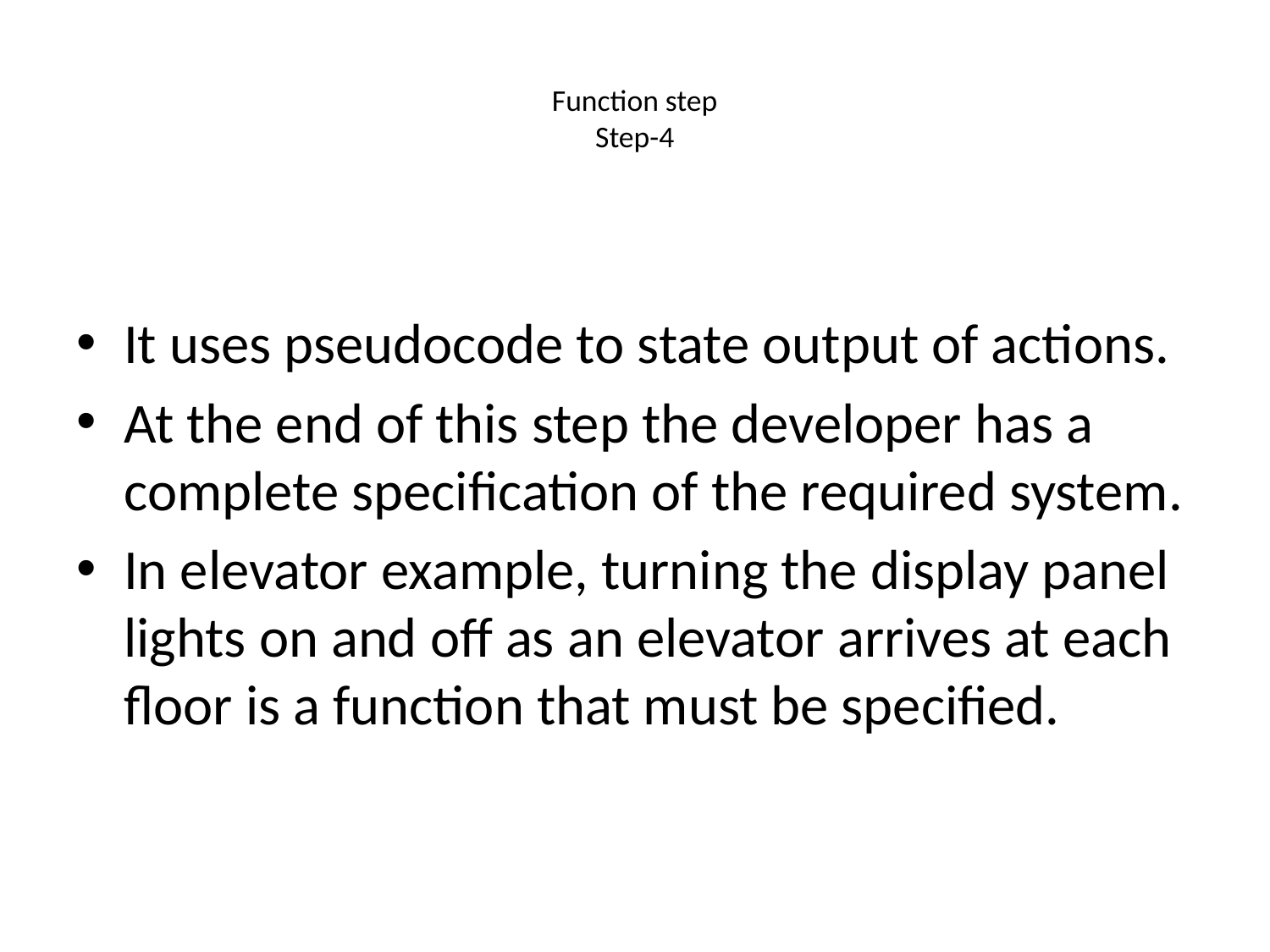

# Function step Step-4

It uses pseudocode to state output of actions.
At the end of this step the developer has a complete specification of the required system.
In elevator example, turning the display panel lights on and off as an elevator arrives at each floor is a function that must be specified.